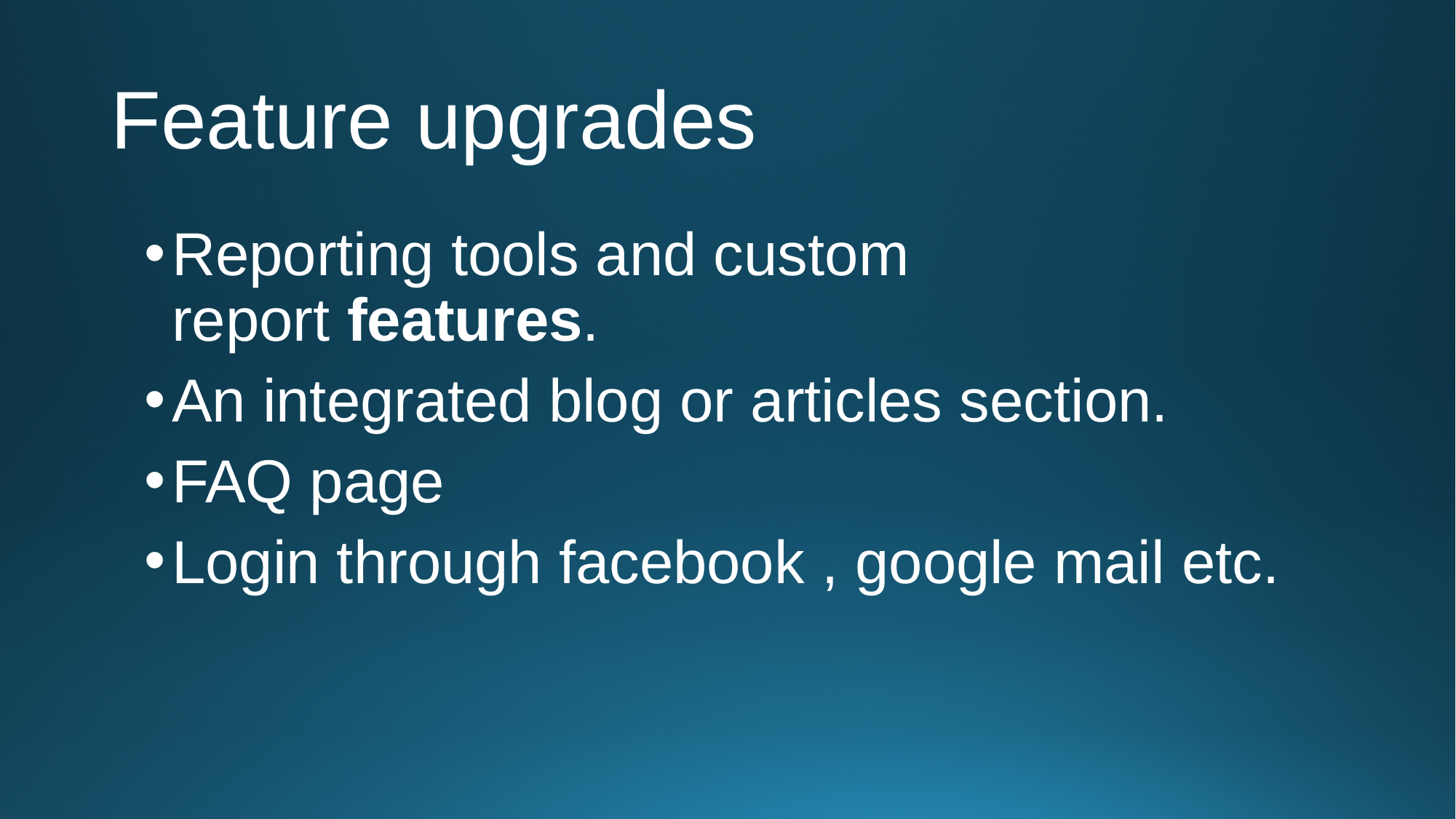

# Feature upgrades
Reporting tools and custom report features.
An integrated blog or articles section.
FAQ page
Login through facebook , google mail etc.